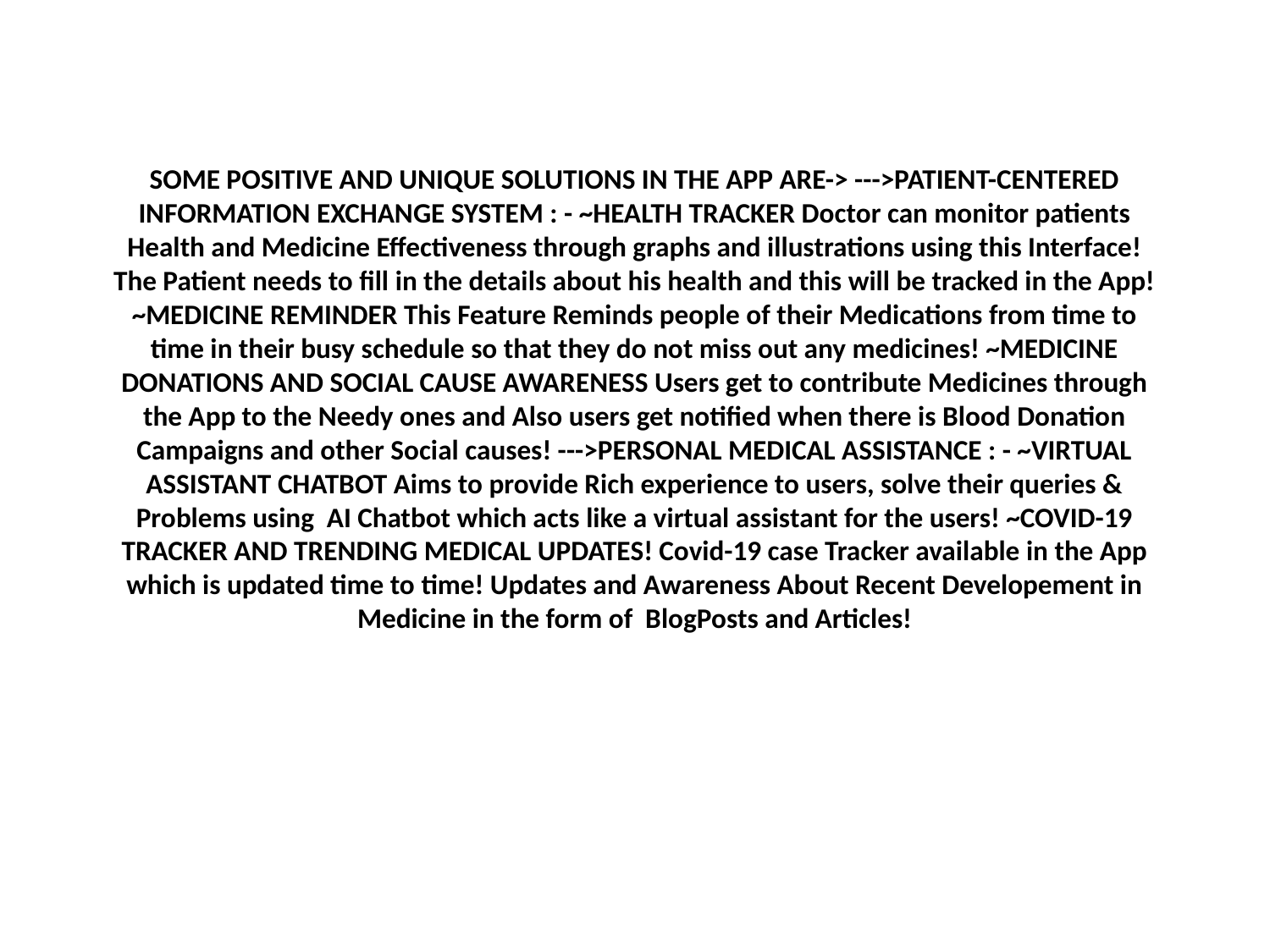

# SOME POSITIVE AND UNIQUE SOLUTIONS IN THE APP ARE-> --->PATIENT-CENTERED INFORMATION EXCHANGE SYSTEM : - ~HEALTH TRACKER Doctor can monitor patients Health and Medicine Effectiveness through graphs and illustrations using this Interface! The Patient needs to fill in the details about his health and this will be tracked in the App! ~MEDICINE REMINDER This Feature Reminds people of their Medications from time to time in their busy schedule so that they do not miss out any medicines! ~MEDICINE DONATIONS AND SOCIAL CAUSE AWARENESS Users get to contribute Medicines through the App to the Needy ones and Also users get notified when there is Blood Donation Campaigns and other Social causes! --->PERSONAL MEDICAL ASSISTANCE : - ~VIRTUAL ASSISTANT CHATBOT Aims to provide Rich experience to users, solve their queries & Problems using  AI Chatbot which acts like a virtual assistant for the users! ~COVID-19 TRACKER AND TRENDING MEDICAL UPDATES! Covid-19 case Tracker available in the App which is updated time to time! Updates and Awareness About Recent Developement in Medicine in the form of  BlogPosts and Articles!